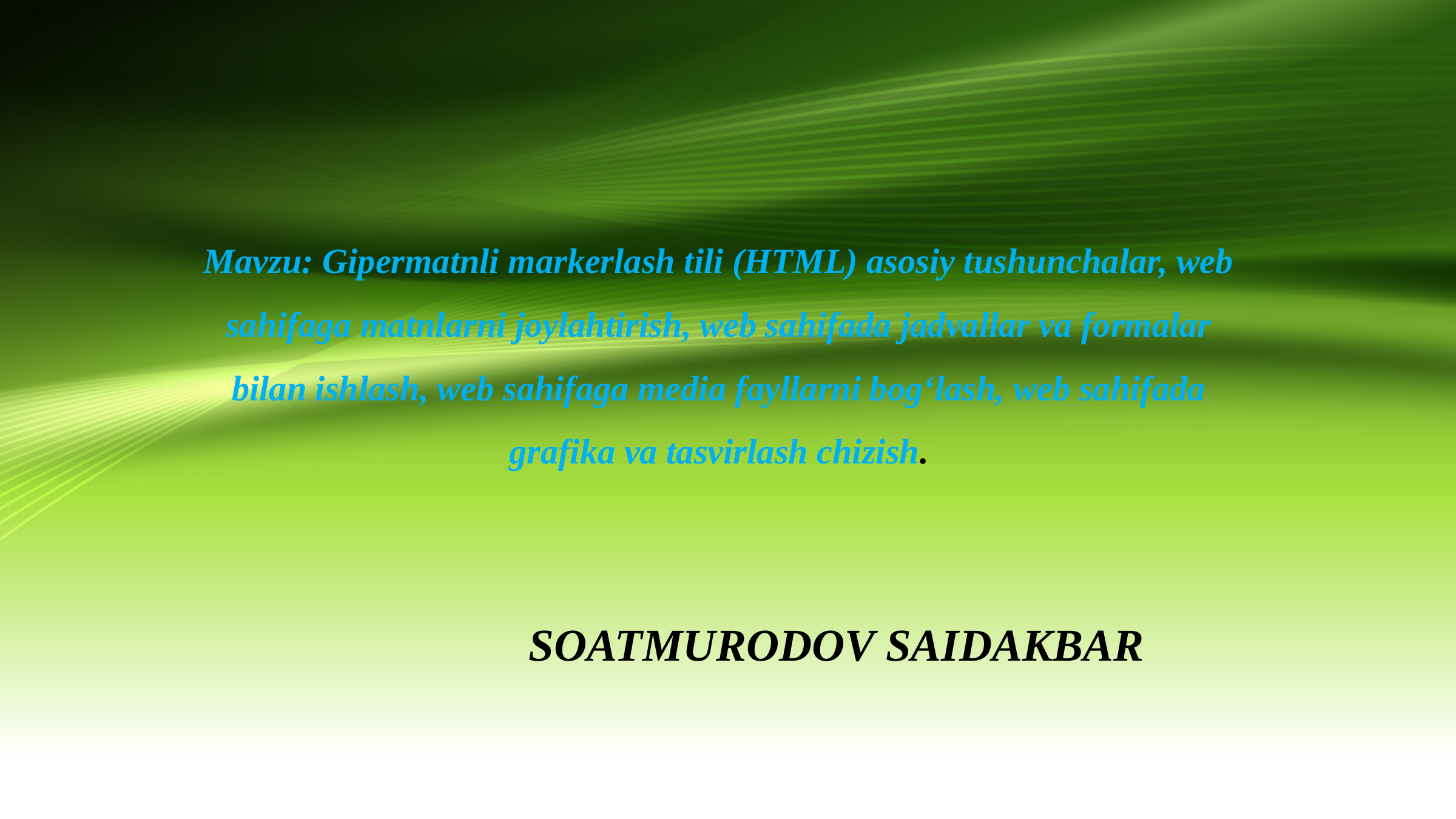

Mavzu: Gipermatnli markerlash tili (HTML) asosiy tushunchalar, web sahifaga matnlarni joylahtirish, web sahifada jadvallar va formalar bilan ishlash, web sahifaga media fayllarni bog‘lash, web sahifada grafika va tasvirlash chizish.
SOATMURODOV SAIDAKBAR